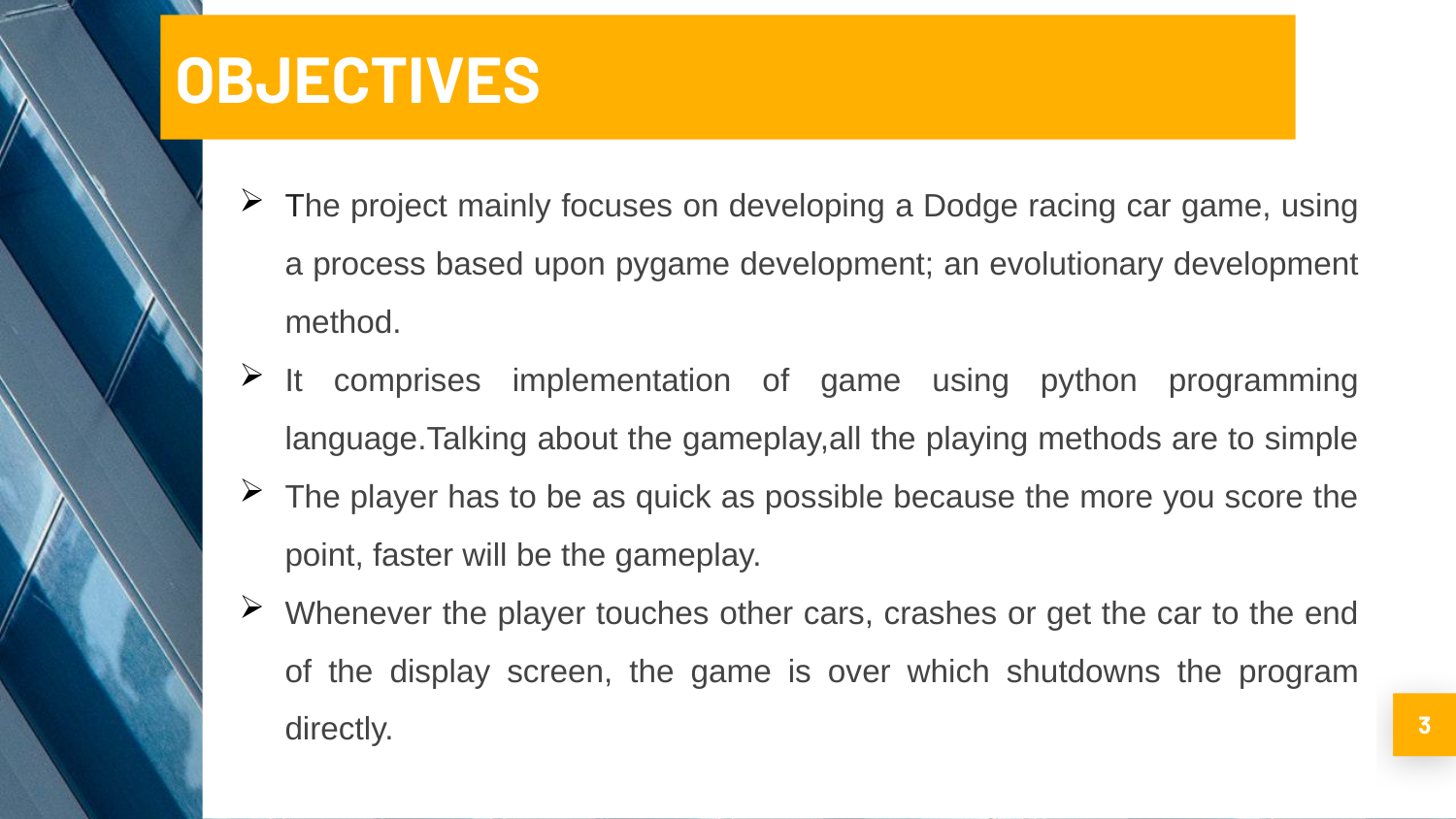

OBJECTIVES
The project mainly focuses on developing a Dodge racing car game, using a process based upon pygame development; an evolutionary development method.
It comprises implementation of game using python programming language.Talking about the gameplay,all the playing methods are to simple
The player has to be as quick as possible because the more you score the point, faster will be the gameplay.
Whenever the player touches other cars, crashes or get the car to the end of the display screen, the game is over which shutdowns the program directly.
3